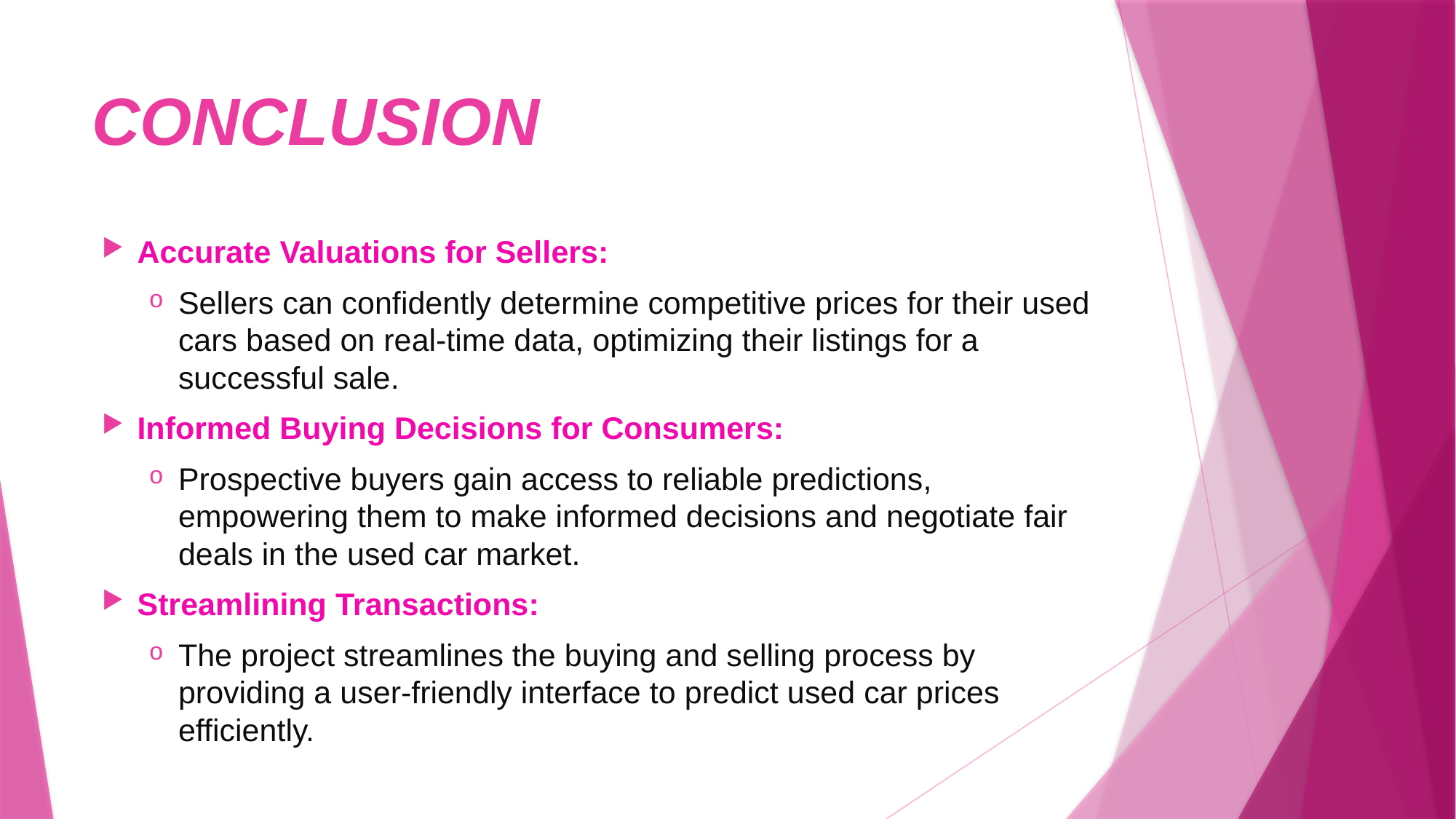

# CONCLUSION
Accurate Valuations for Sellers:
Sellers can confidently determine competitive prices for their used cars based on real-time data, optimizing their listings for a successful sale.
Informed Buying Decisions for Consumers:
Prospective buyers gain access to reliable predictions, empowering them to make informed decisions and negotiate fair deals in the used car market.
Streamlining Transactions:
The project streamlines the buying and selling process by providing a user-friendly interface to predict used car prices efficiently.